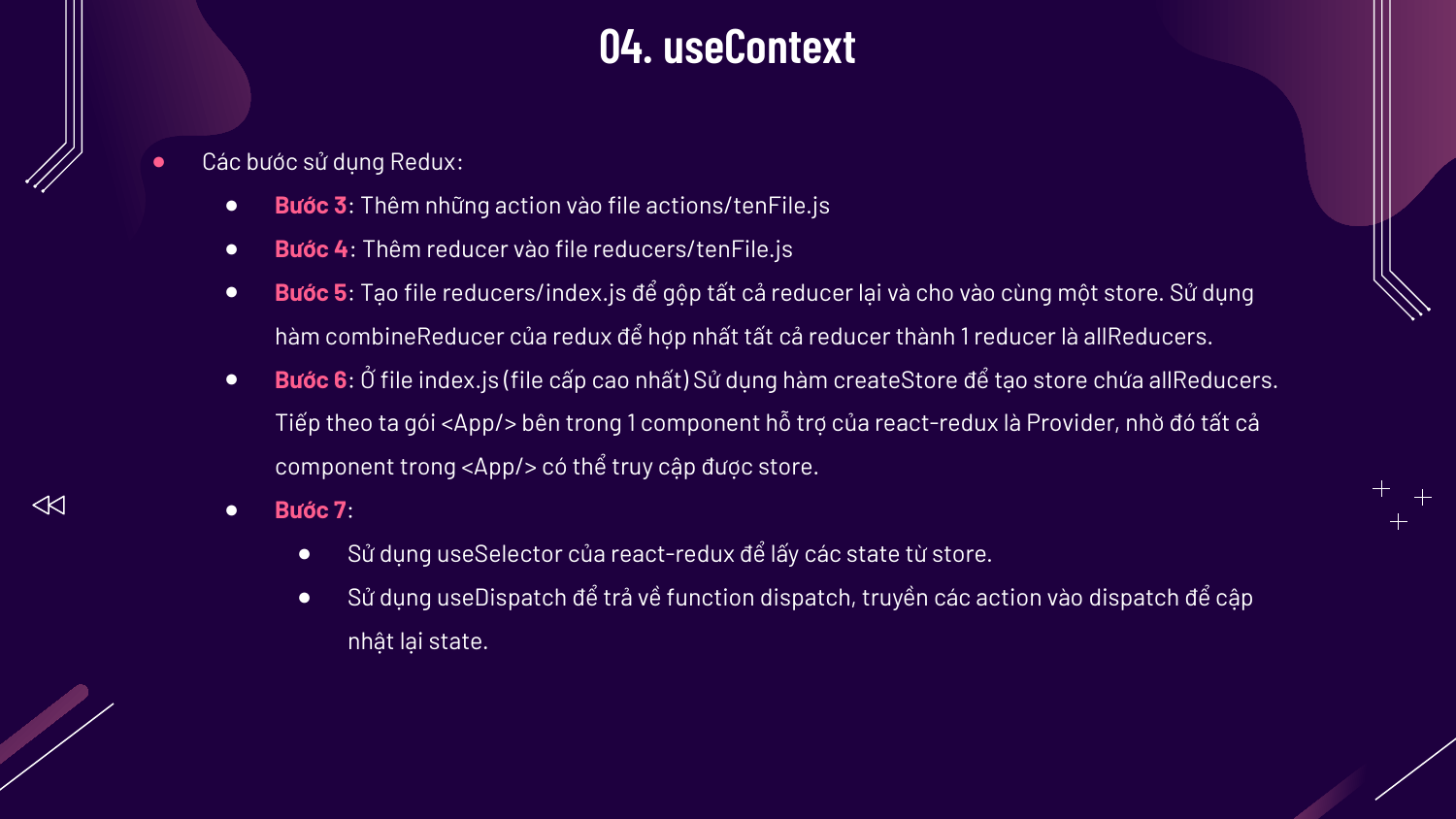

# 04. useContext
Các bước sử dụng Redux:
Bước 3: Thêm những action vào file actions/tenFile.js
Bước 4: Thêm reducer vào file reducers/tenFile.js
Bước 5: Tạo file reducers/index.js để gộp tất cả reducer lại và cho vào cùng một store. Sử dụng hàm combineReducer của redux để hợp nhất tất cả reducer thành 1 reducer là allReducers.
Bước 6: Ở file index.js (file cấp cao nhất) Sử dụng hàm createStore để tạo store chứa allReducers. Tiếp theo ta gói <App/> bên trong 1 component hỗ trợ của react-redux là Provider, nhờ đó tất cả component trong <App/> có thể truy cập được store.
Bước 7:
Sử dụng useSelector của react-redux để lấy các state từ store.
Sử dụng useDispatch để trả về function dispatch, truyền các action vào dispatch để cập nhật lại state.